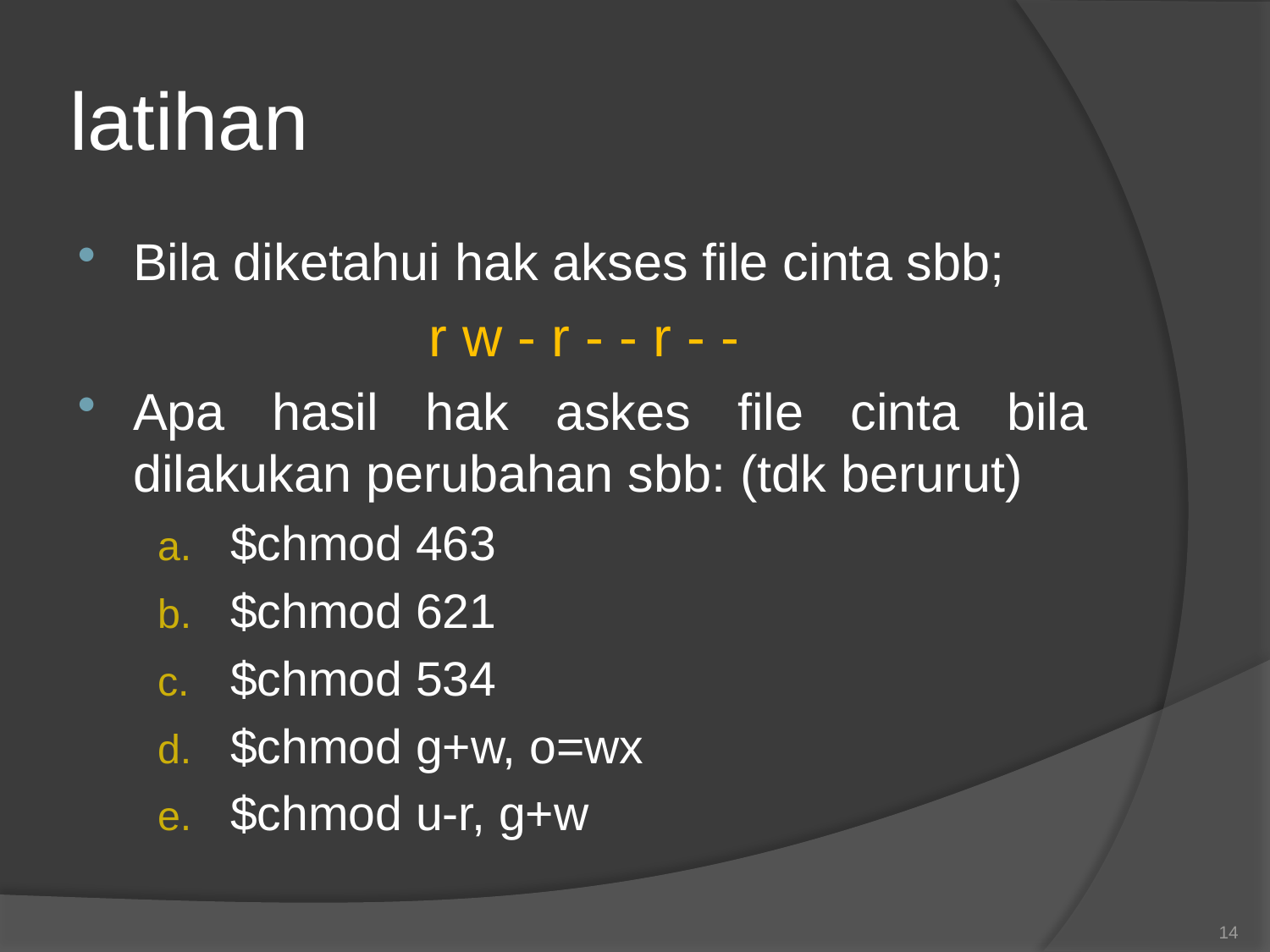

# latihan
Bila diketahui hak akses file cinta sbb;
r w - r - - r - -
Apa hasil hak askes file cinta bila dilakukan perubahan sbb: (tdk berurut)
$chmod 463
$chmod 621
$chmod 534
$chmod g+w, o=wx
$chmod u-r, g+w
14